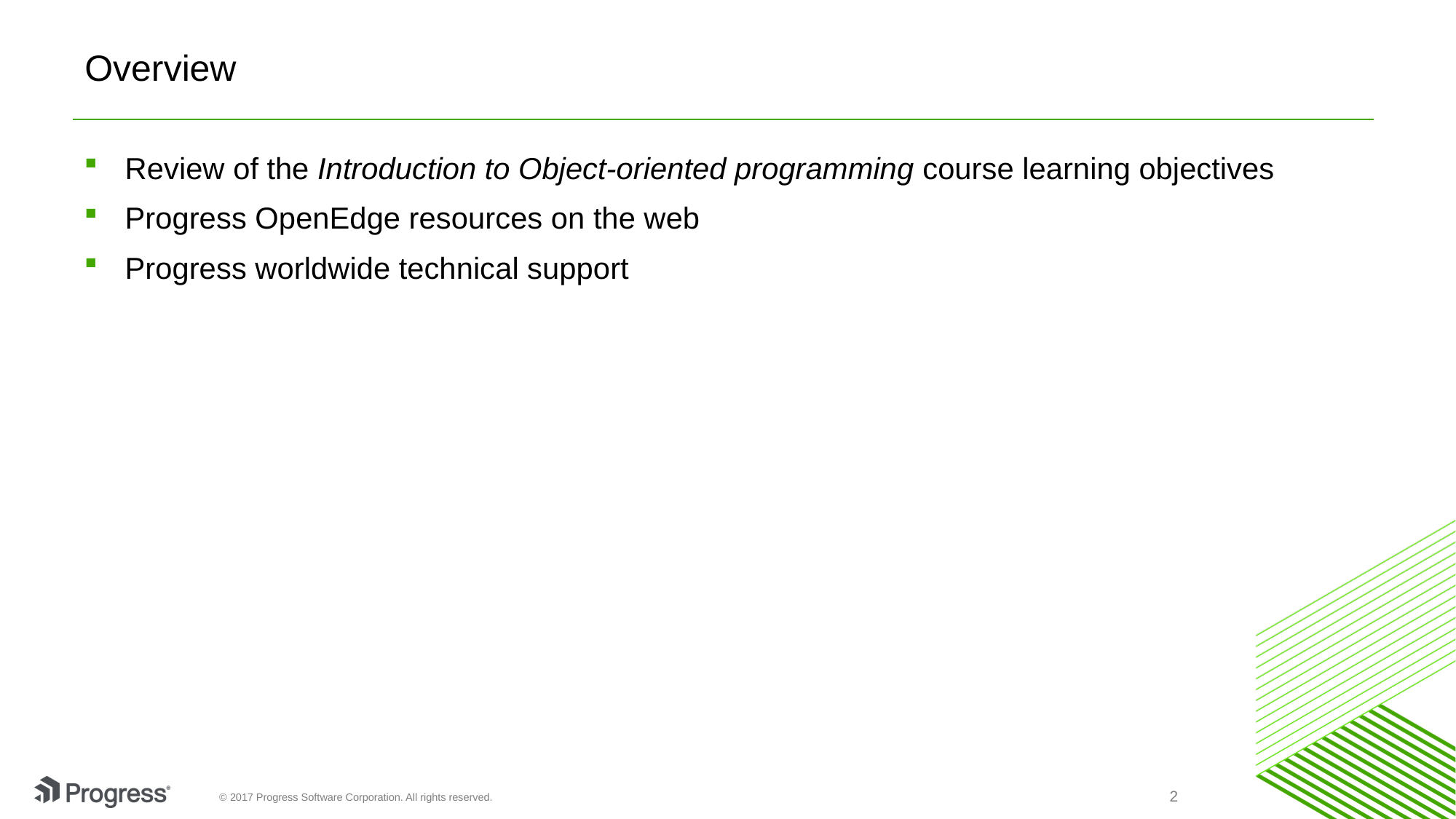

# Overview
Review of the Introduction to Object-oriented programming course learning objectives
Progress OpenEdge resources on the web
Progress worldwide technical support